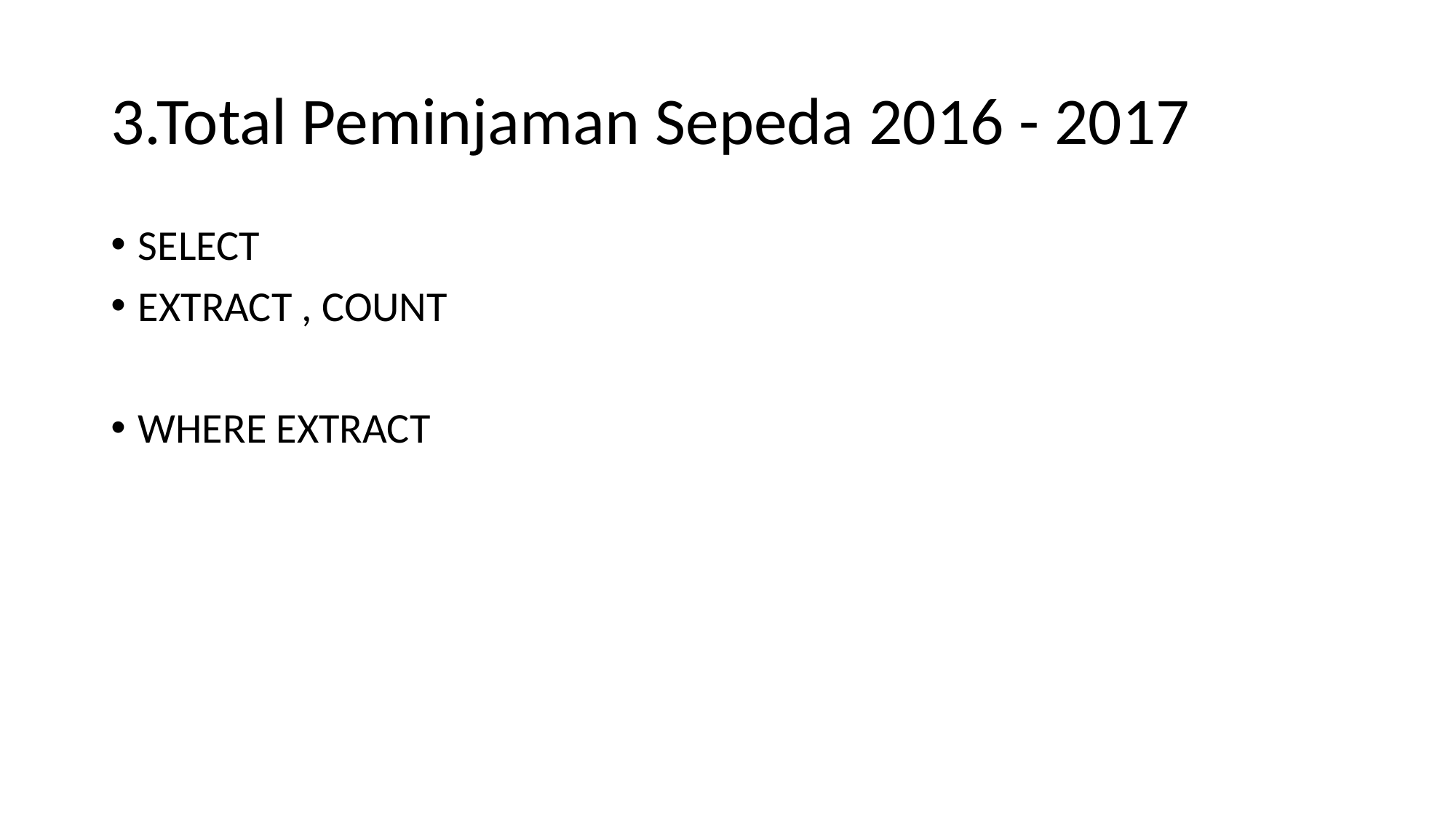

# 3.Total Peminjaman Sepeda 2016 - 2017
SELECT
EXTRACT , COUNT

WHERE EXTRACT